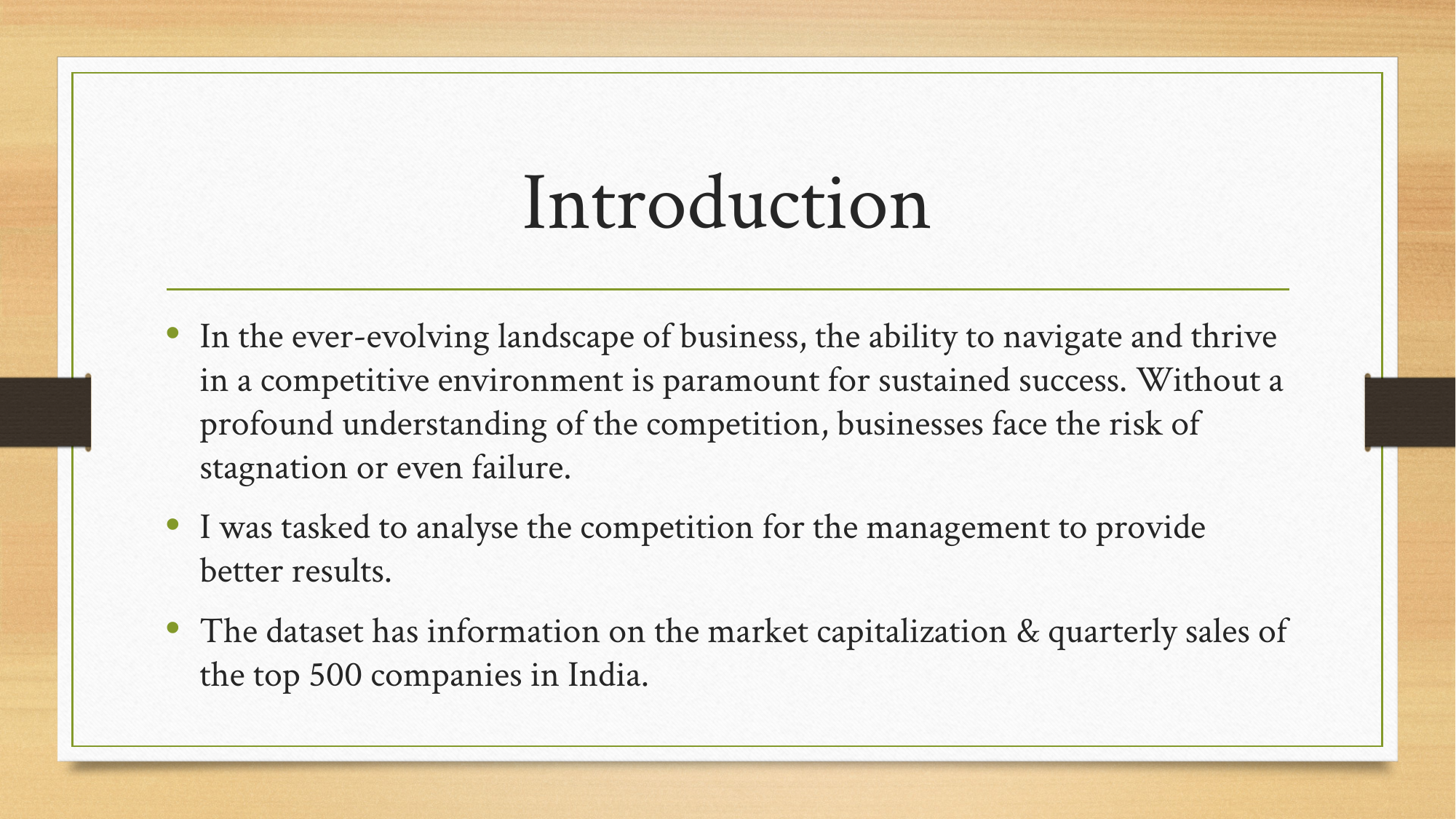

# Introduction
In the ever-evolving landscape of business, the ability to navigate and thrive in a competitive environment is paramount for sustained success. Without a profound understanding of the competition, businesses face the risk of stagnation or even failure.
I was tasked to analyse the competition for the management to provide better results.
The dataset has information on the market capitalization & quarterly sales of the top 500 companies in India.